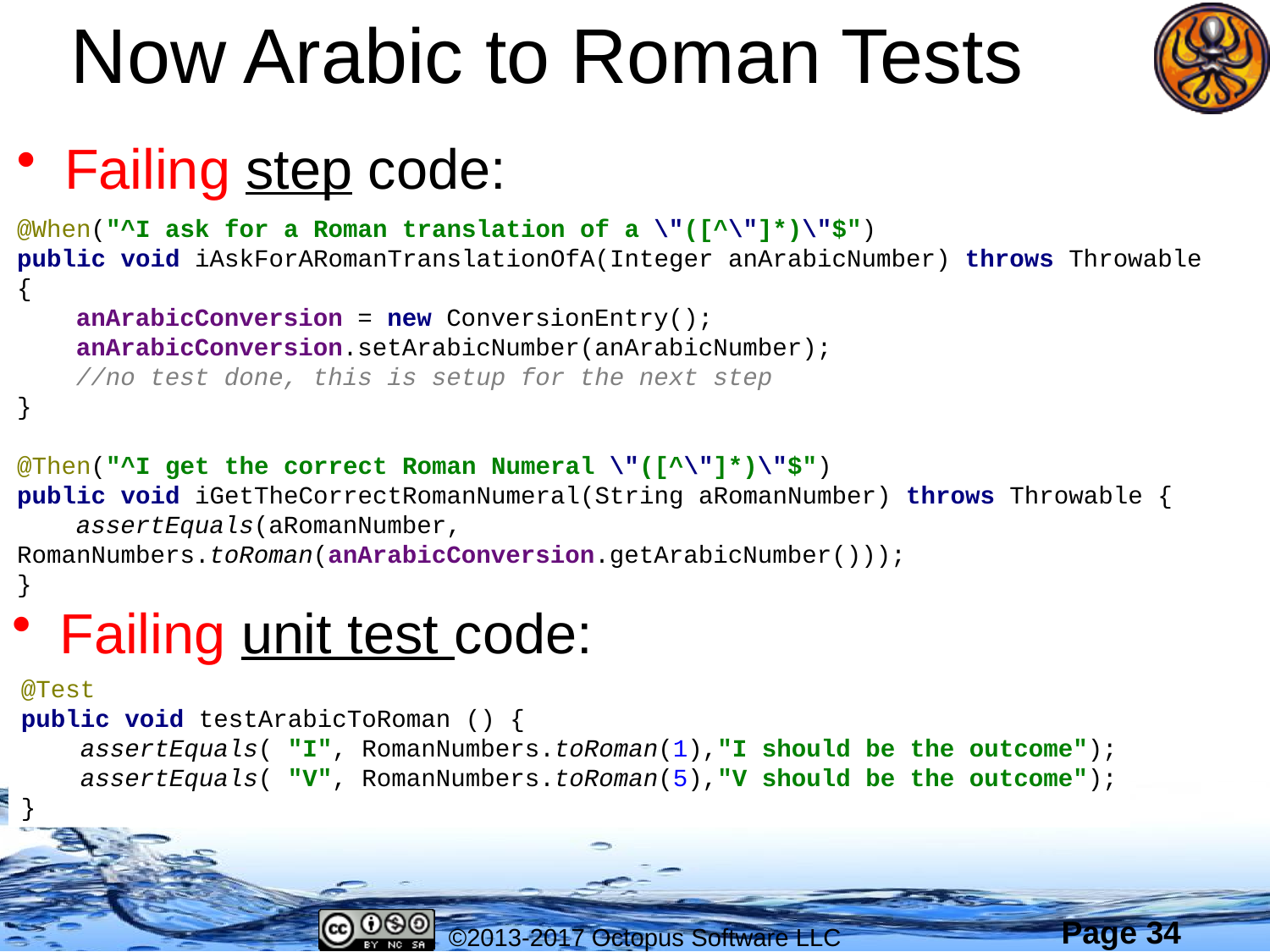

# Now Arabic to Roman Tests
Failing step code:
@When("^I ask for a Roman translation of a \"([^\"]*)\"$")
public void iAskForARomanTranslationOfA(Integer anArabicNumber) throws Throwable {
    anArabicConversion = new ConversionEntry();
    anArabicConversion.setArabicNumber(anArabicNumber);
    //no test done, this is setup for the next step
}
@Then("^I get the correct Roman Numeral \"([^\"]*)\"$")
public void iGetTheCorrectRomanNumeral(String aRomanNumber) throws Throwable {
    assertEquals(aRomanNumber, RomanNumbers.toRoman(anArabicConversion.getArabicNumber()));
}
Failing unit test code:
@Test
public void testArabicToRoman () {
    assertEquals( "I", RomanNumbers.toRoman(1),"I should be the outcome");
    assertEquals( "V", RomanNumbers.toRoman(5),"V should be the outcome");
}
©2013-2017 Octopus Software LLC